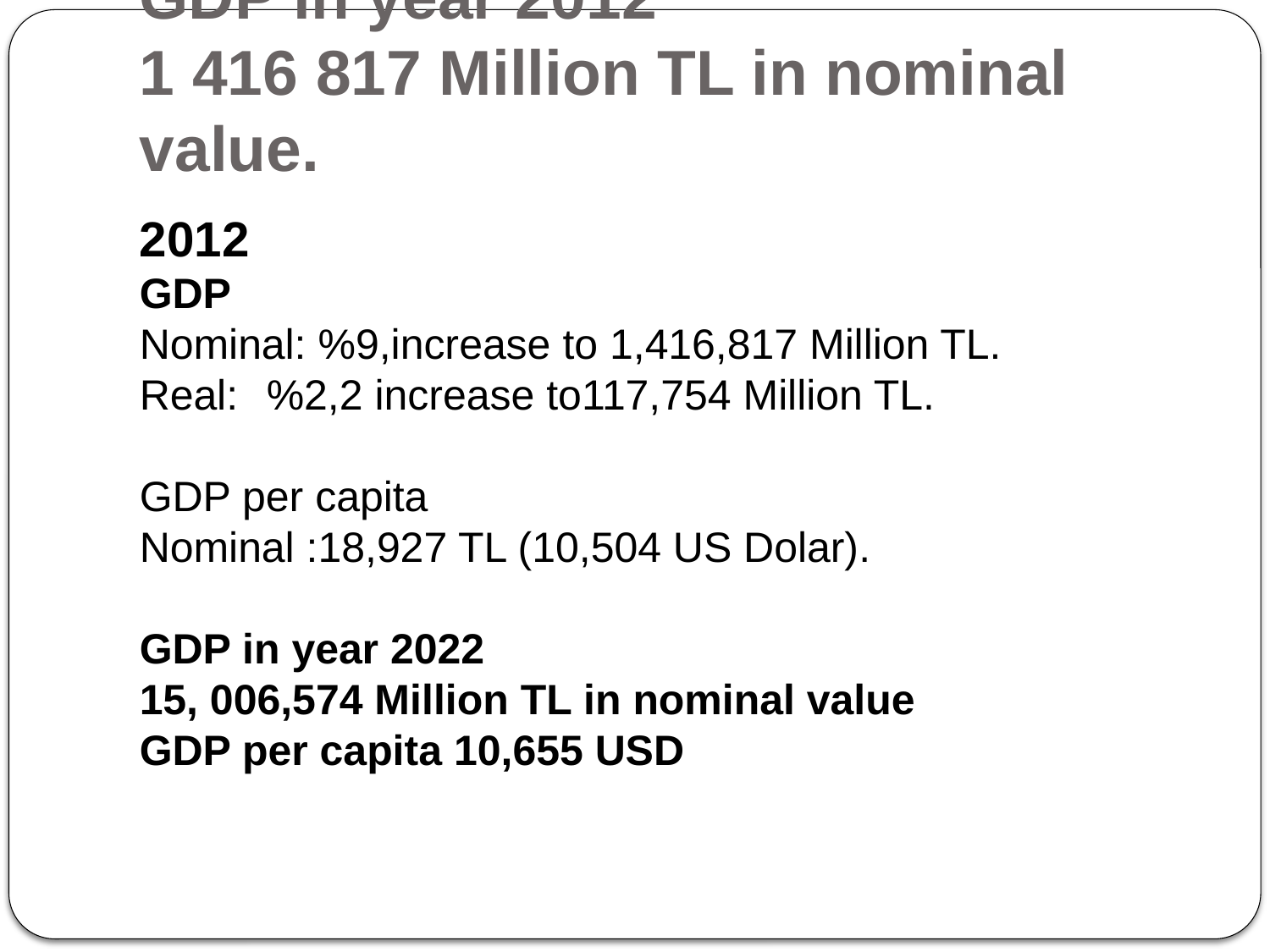

# GDP in year 2012 1 416 817 Million TL in nominal value.
2012
GDP
Nominal: %9,increase to 1,416,817 Million TL.
Real:	%2,2 increase to117,754 Million TL.

GDP per capita
Nominal :18,927 TL (10,504 US Dolar).

GDP in year 2022
15, 006,574 Million TL in nominal value
GDP per capita 10,655 USD